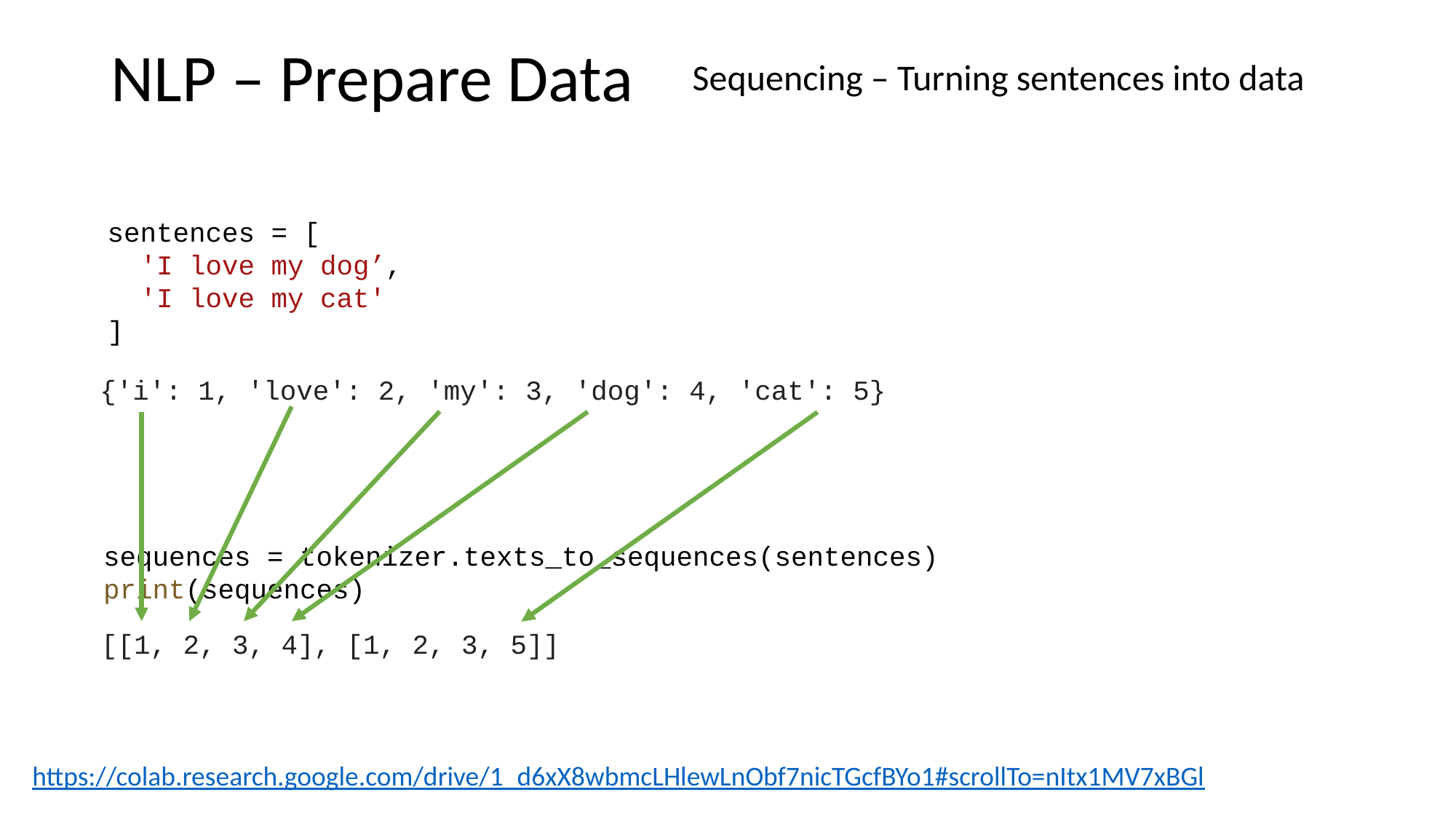

# NLP – Prepare Data
Sequencing – Turning sentences into data
sentences = [
  'I love my dog’,
  'I love my cat'
]
{'i': 1, 'love': 2, 'my': 3, 'dog': 4, 'cat': 5}
sequences = tokenizer.texts_to_sequences(sentences)
print(sequences)
[[1, 2, 3, 4], [1, 2, 3, 5]]
https://colab.research.google.com/drive/1_d6xX8wbmcLHlewLnObf7nicTGcfBYo1#scrollTo=nItx1MV7xBGl